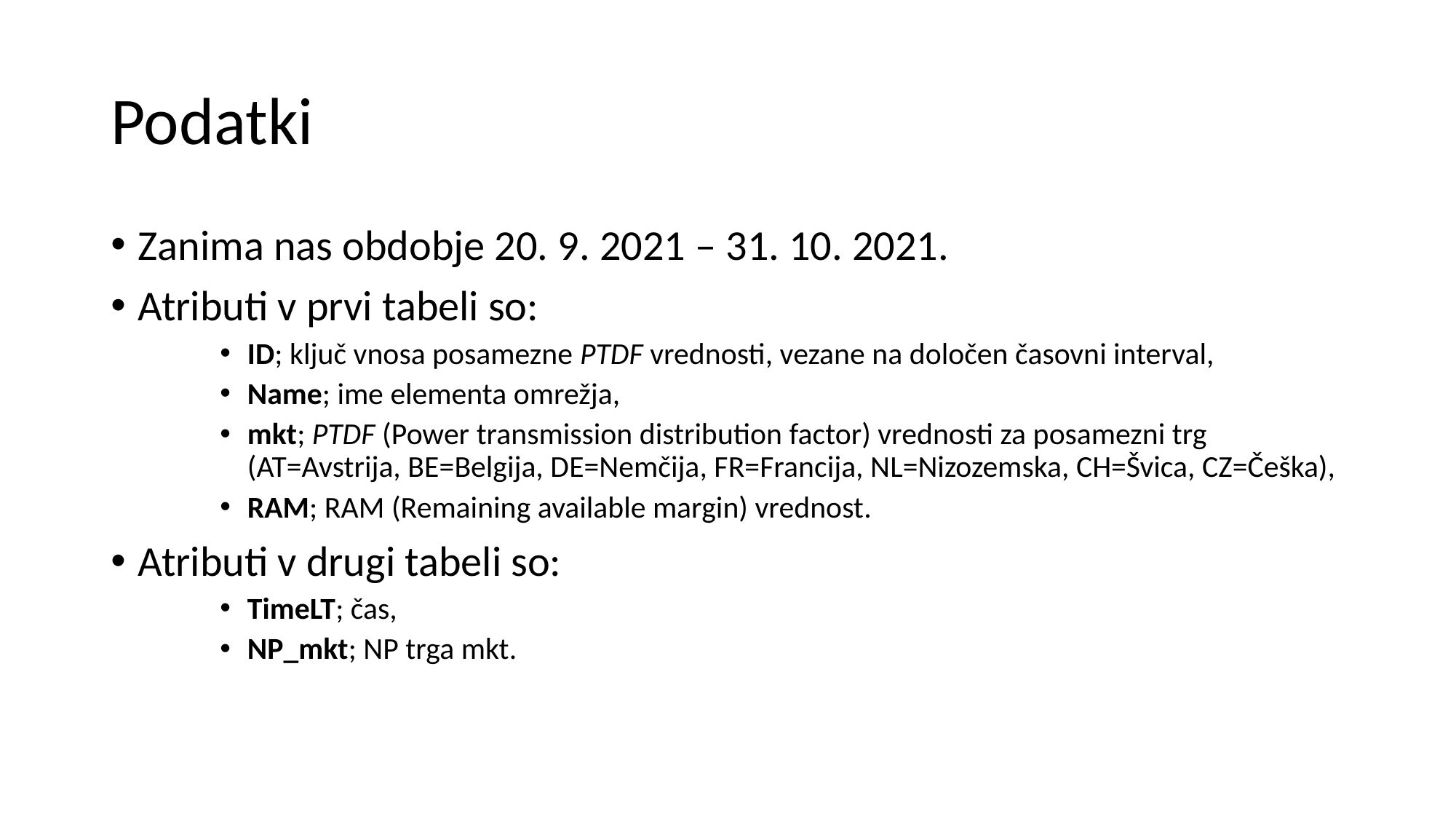

# Podatki
Zanima nas obdobje 20. 9. 2021 – 31. 10. 2021.
Atributi v prvi tabeli so:
ID; ključ vnosa posamezne PTDF vrednosti, vezane na določen časovni interval,
Name; ime elementa omrežja,
mkt; PTDF (Power transmission distribution factor) vrednosti za posamezni trg (AT=Avstrija, BE=Belgija, DE=Nemčija, FR=Francija, NL=Nizozemska, CH=Švica, CZ=Češka),
RAM; RAM (Remaining available margin) vrednost.
Atributi v drugi tabeli so:
TimeLT; čas,
NP_mkt; NP trga mkt.